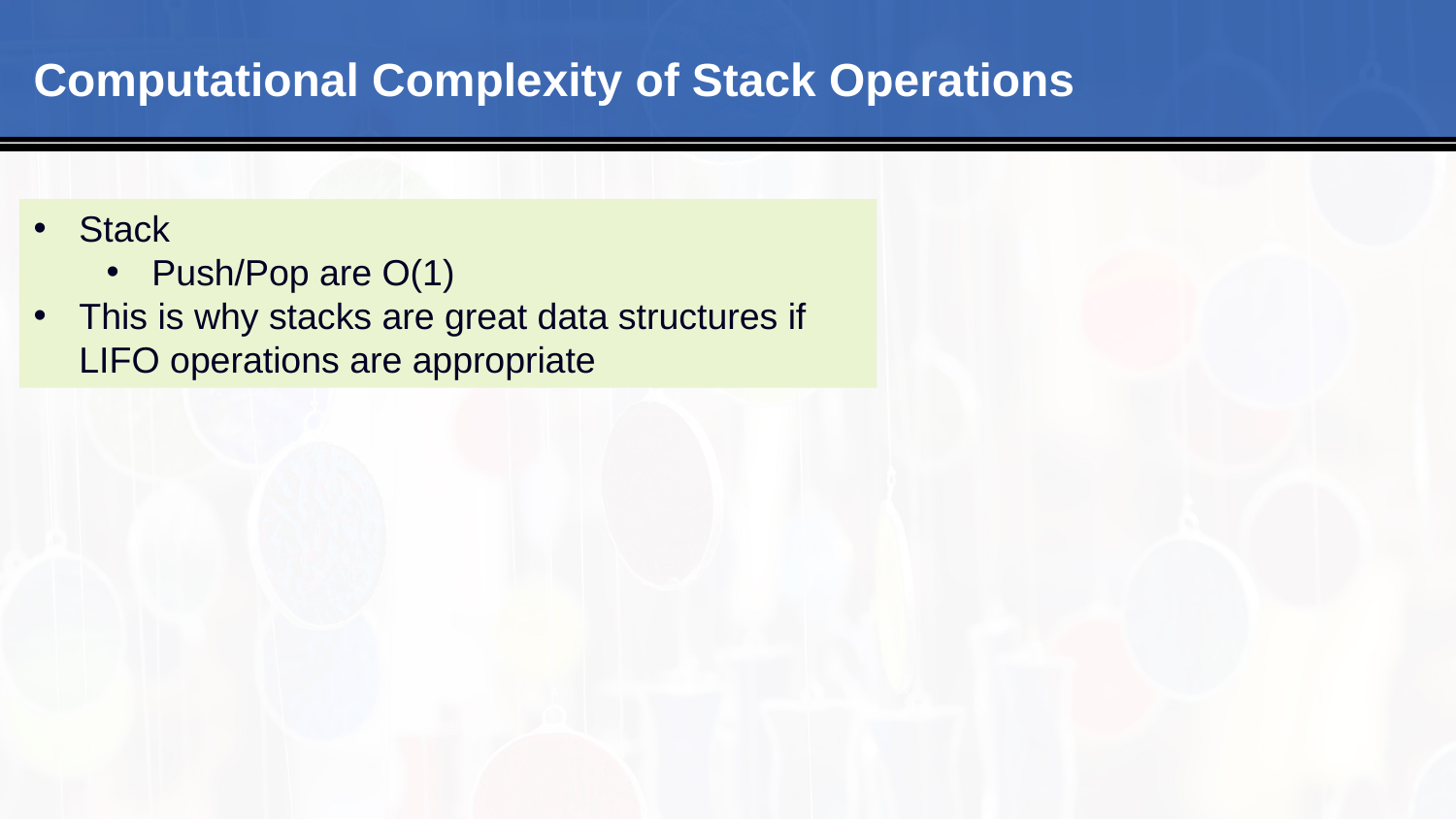

#
Computational Complexity of Stack Operations
Stack
Push/Pop are O(1)
This is why stacks are great data structures if LIFO operations are appropriate